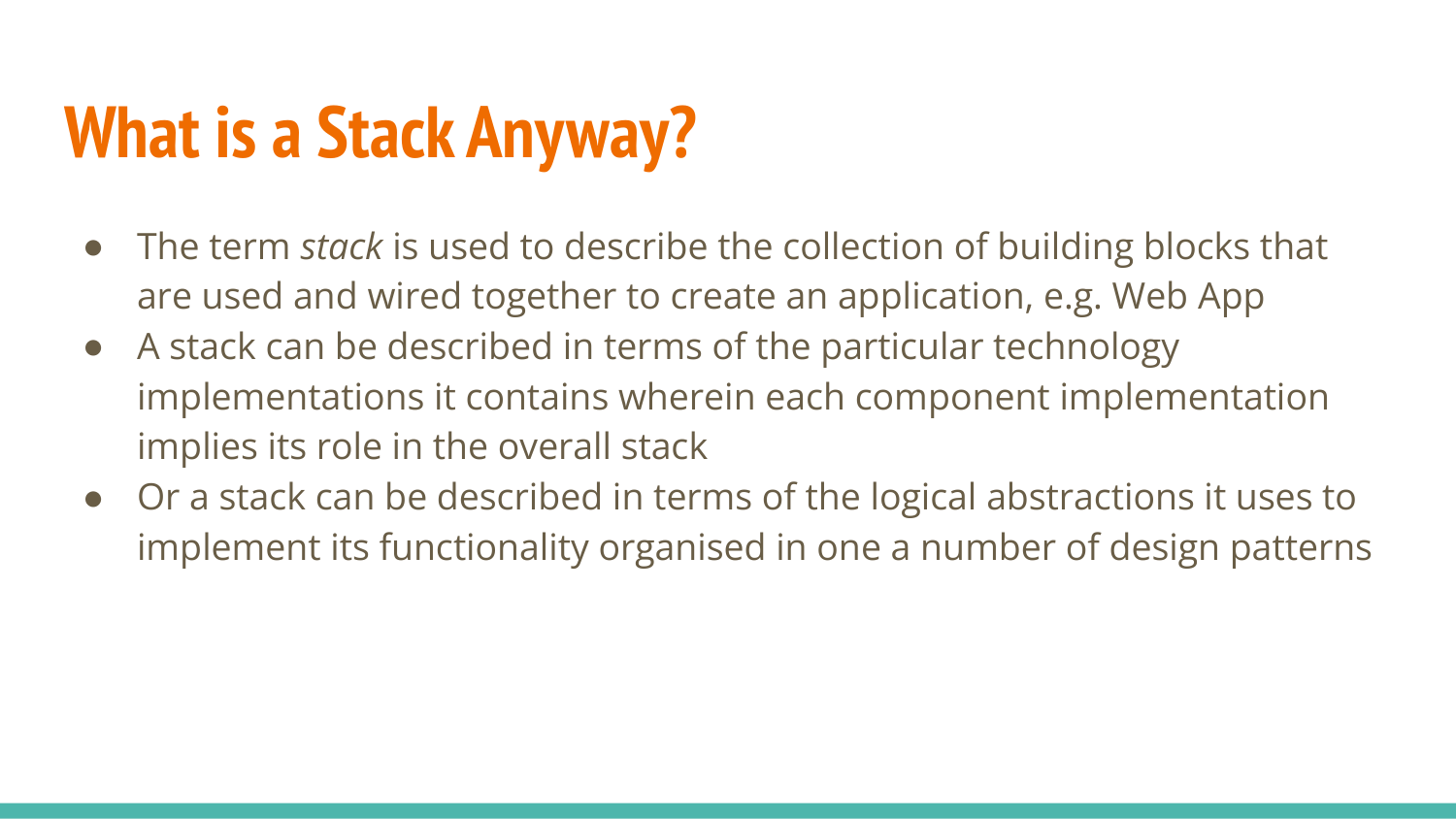

# What is a Stack Anyway?
The term stack is used to describe the collection of building blocks that are used and wired together to create an application, e.g. Web App
A stack can be described in terms of the particular technology implementations it contains wherein each component implementation implies its role in the overall stack
Or a stack can be described in terms of the logical abstractions it uses to implement its functionality organised in one a number of design patterns